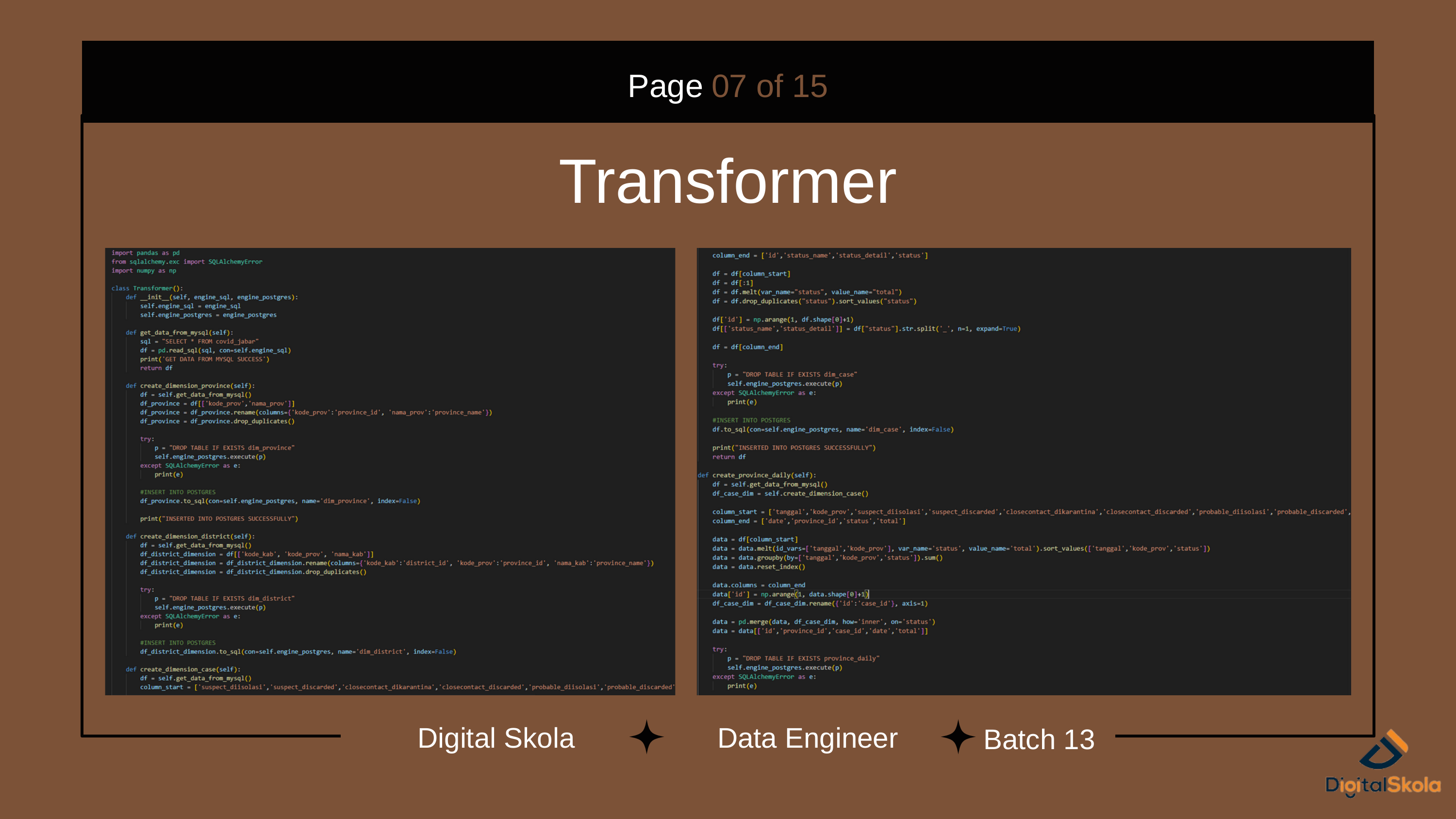

Page
07 of 15

Transformer

Digital Skola
Data Engineer
Batch 13